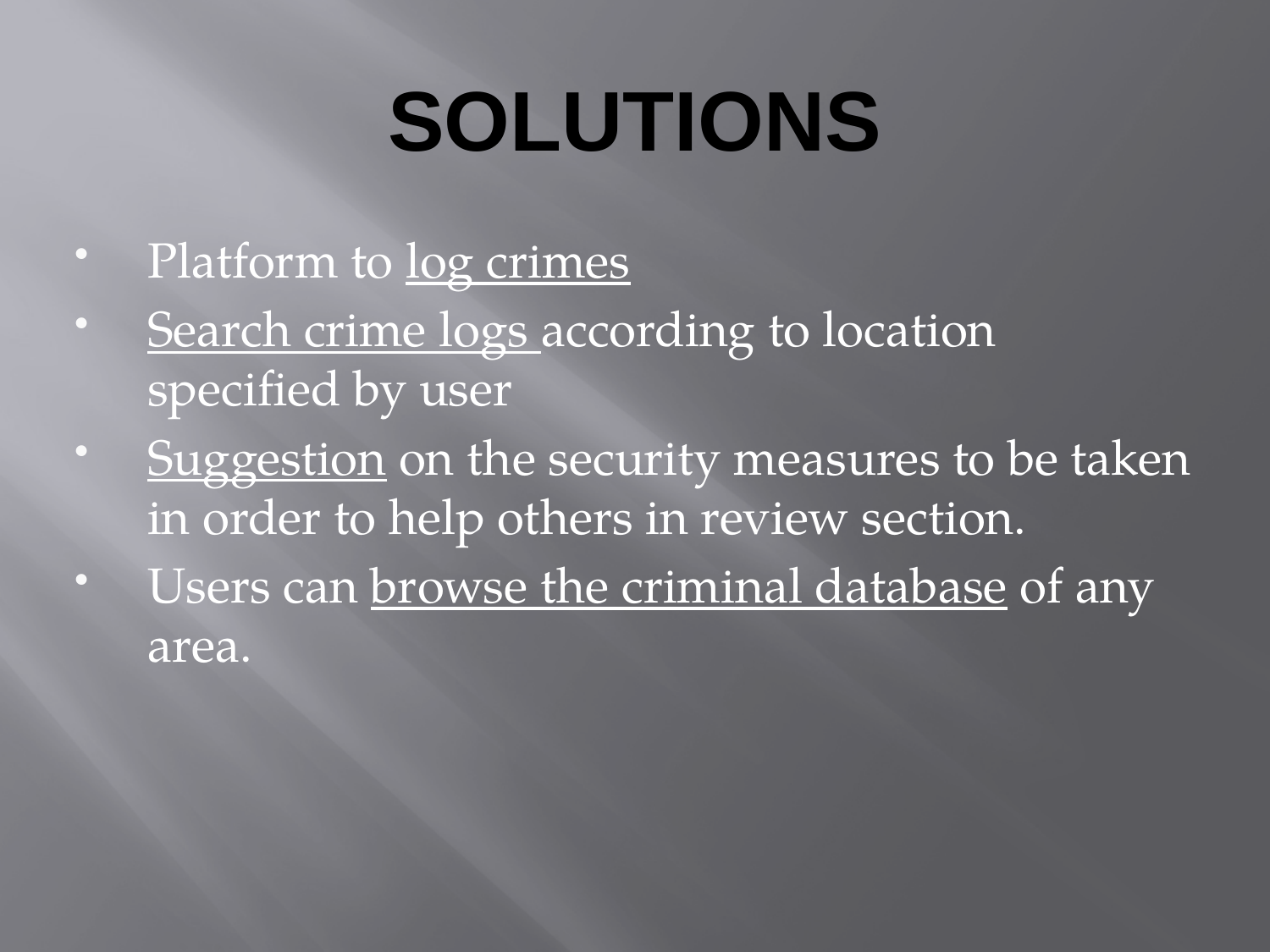

# SOLUTIONS
Platform to log crimes
Search crime logs according to location specified by user
Suggestion on the security measures to be taken in order to help others in review section.
Users can browse the criminal database of any area.